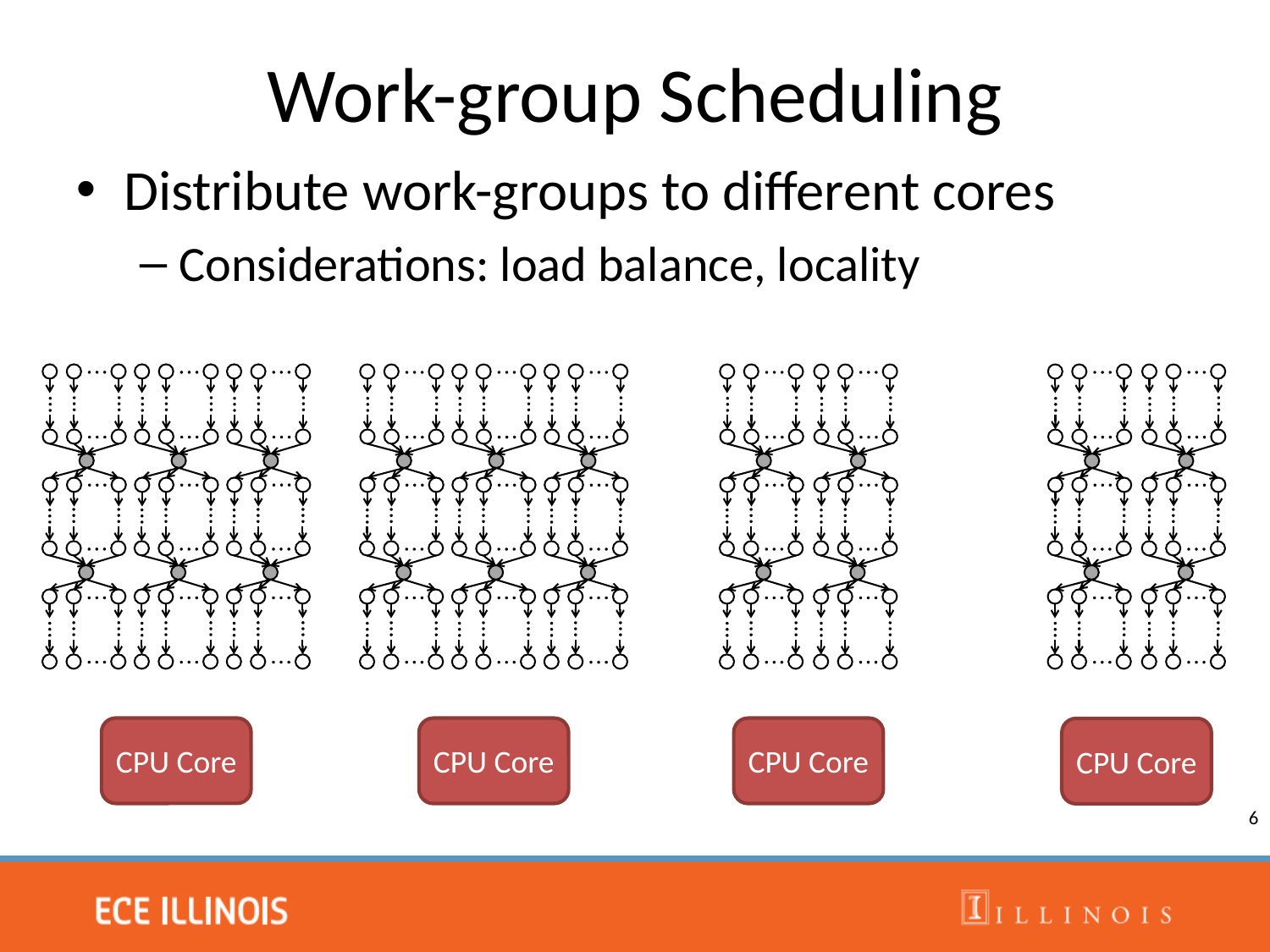

# Work-group Scheduling
Distribute work-groups to different cores
Considerations: load balance, locality

CPU Core

CPU Core

CPU Core
CPU Core
6